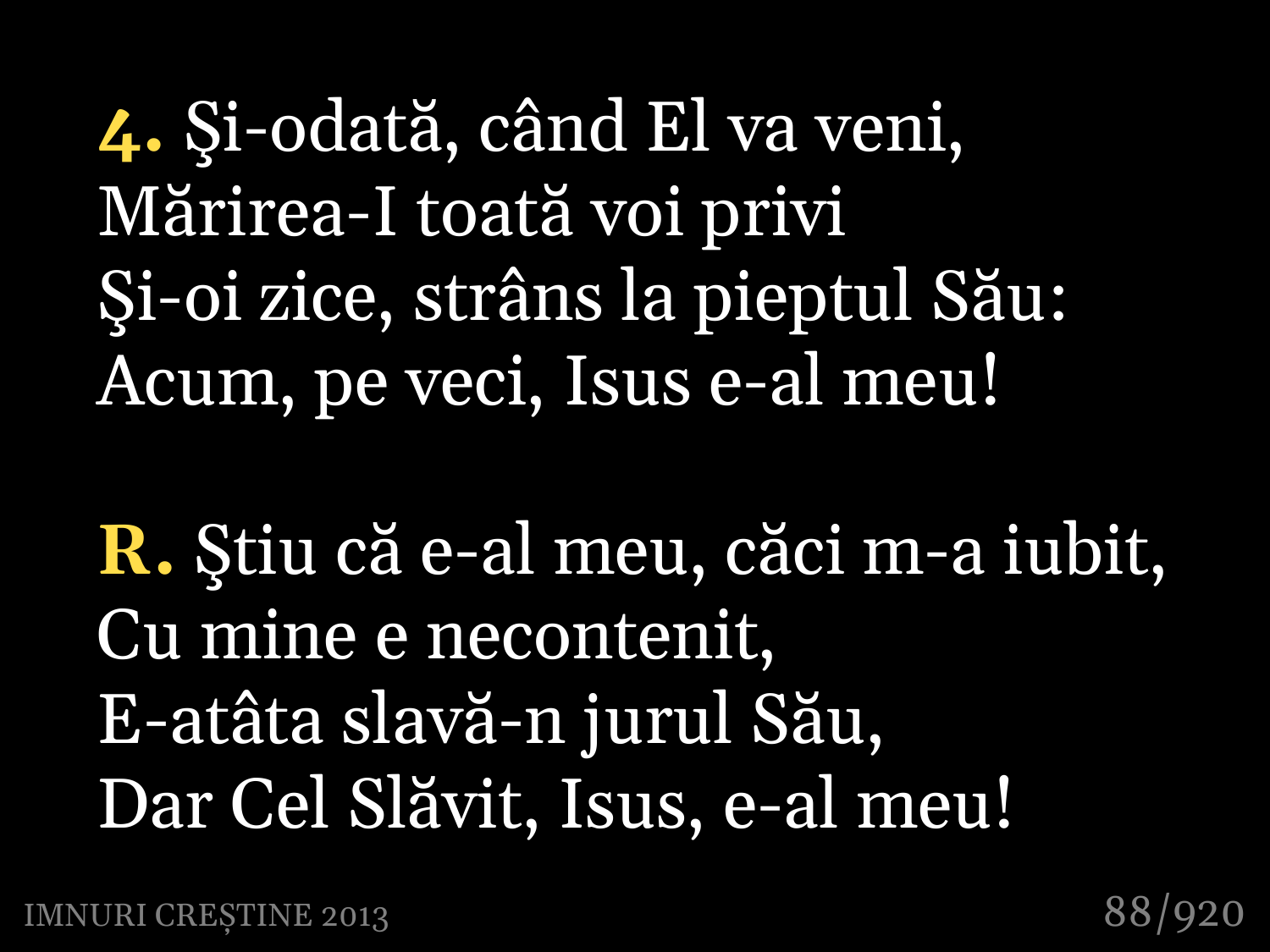

4. Şi-odată, când El va veni,
Mărirea-I toată voi privi
Şi-oi zice, strâns la pieptul Său:
Acum, pe veci, Isus e-al meu!

R. Ştiu că e-al meu, căci m-a iubit,
Cu mine e necontenit,
E-atâta slavă-n jurul Său,
Dar Cel Slăvit, Isus, e-al meu!
88/920
IMNURI CREȘTINE 2013